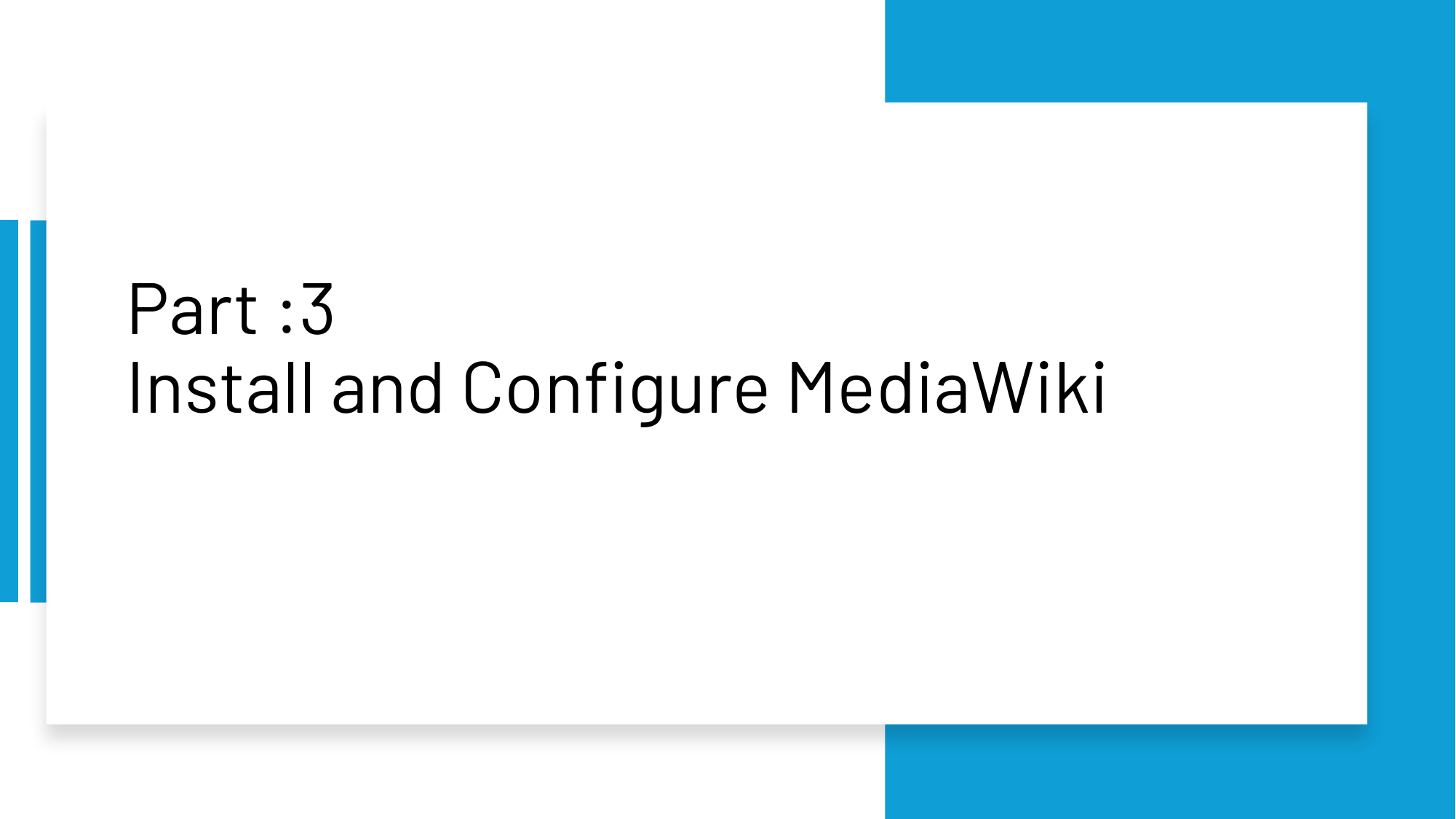

# Part :3 Install and Configure MediaWiki